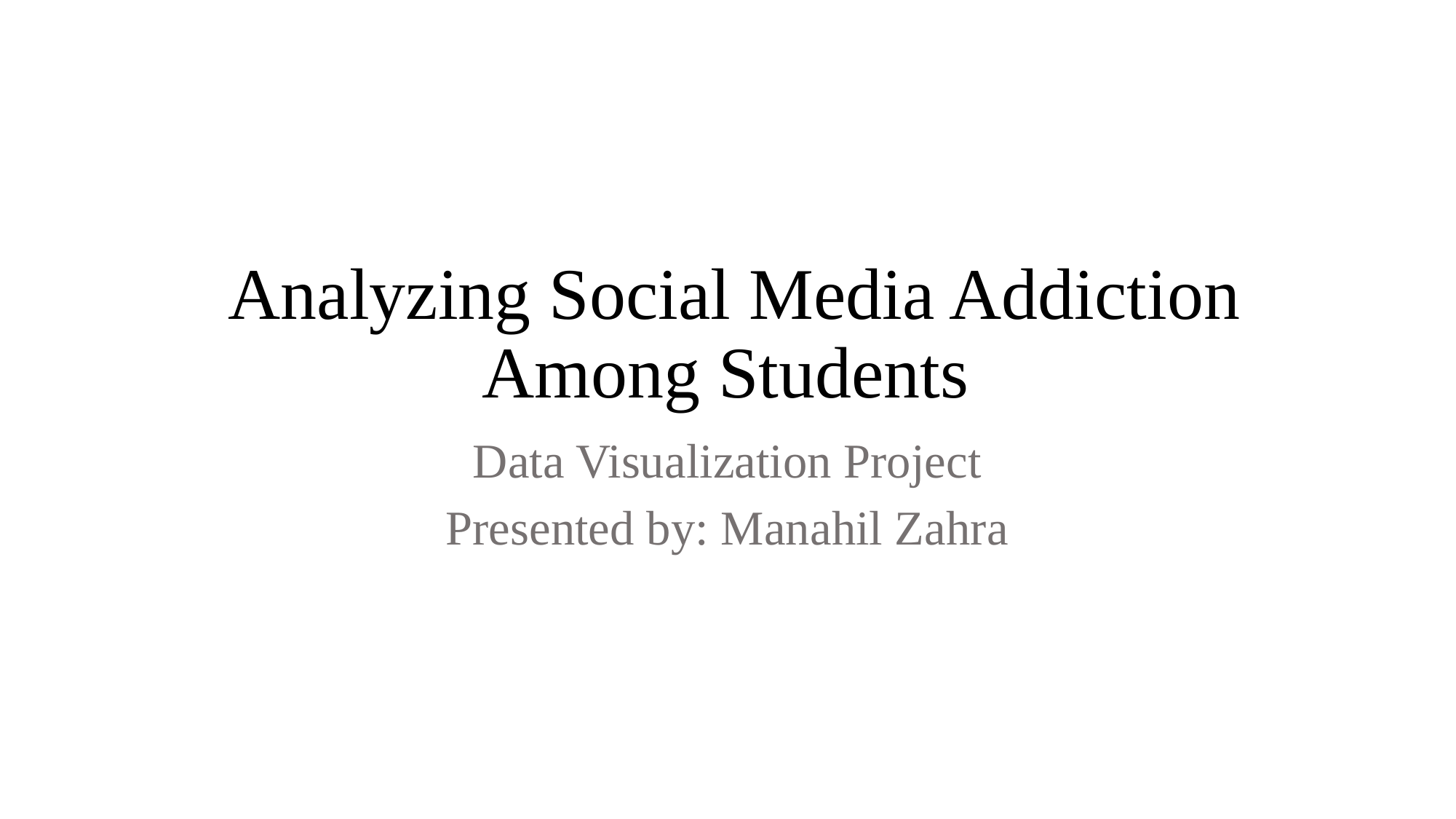

# Analyzing Social Media Addiction Among Students
Data Visualization Project
Presented by: Manahil Zahra